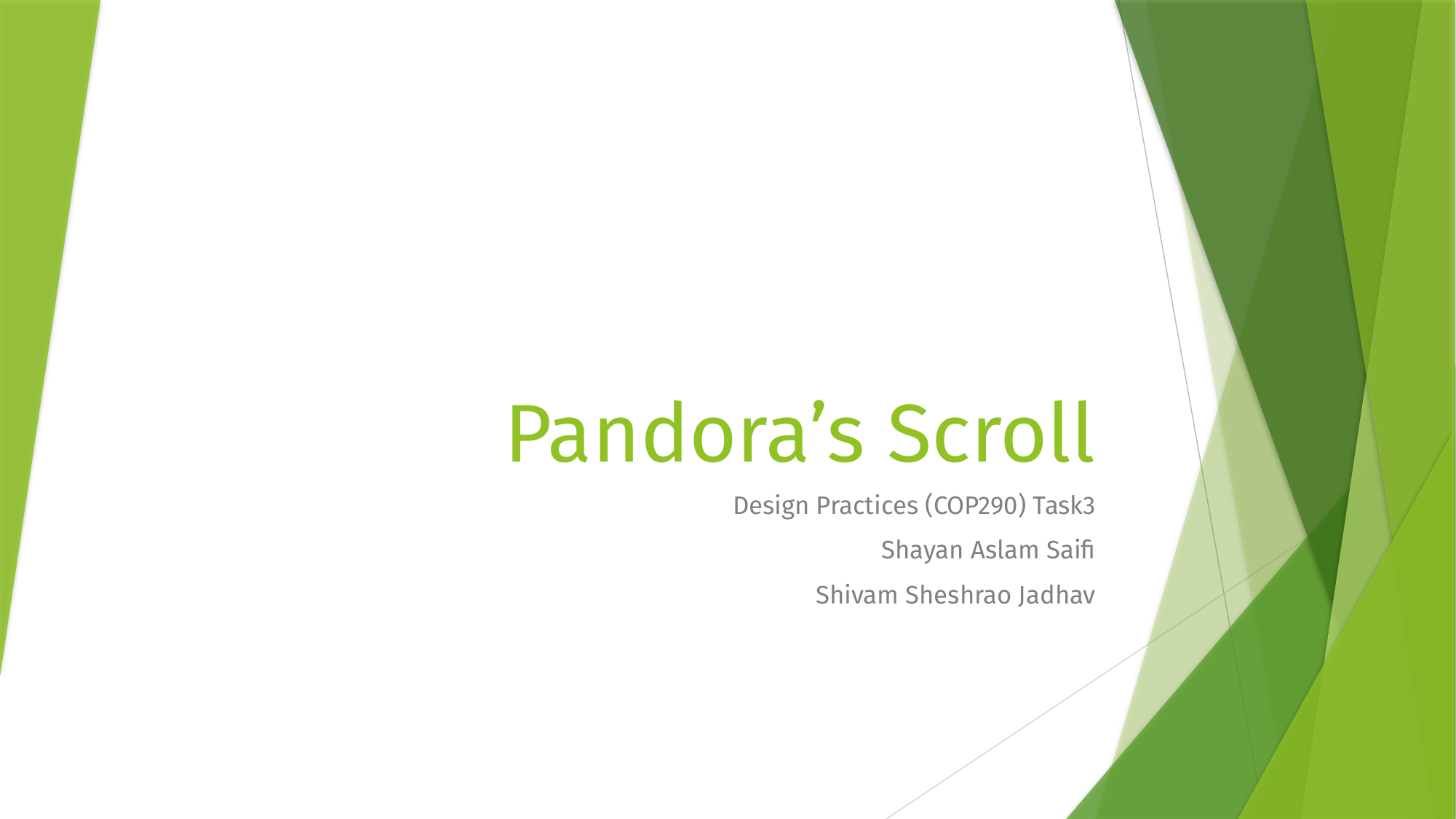

# Pandora’s Scroll
Design Practices (COP290) Task3
Shayan Aslam Saifi
Shivam Sheshrao Jadhav